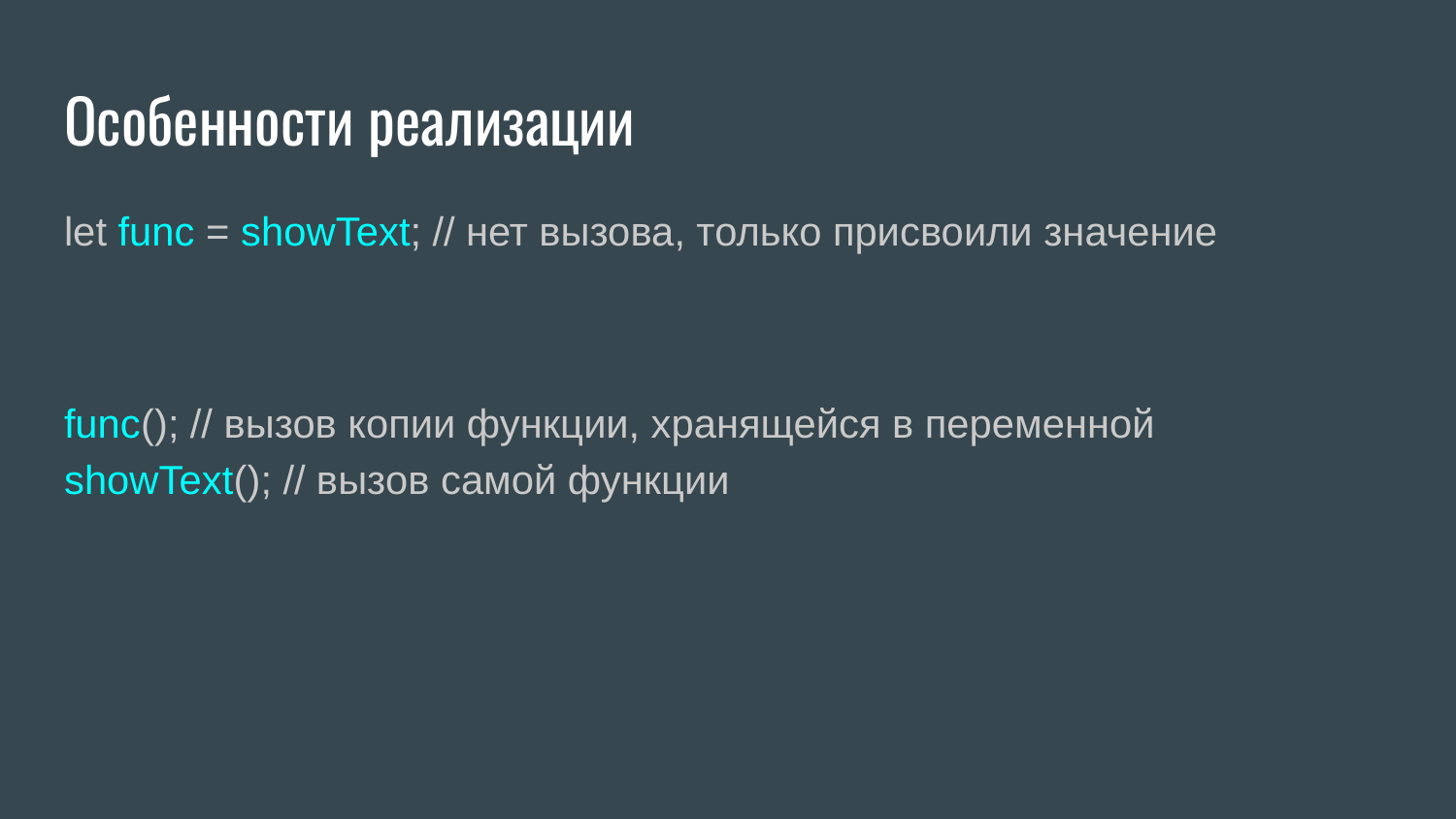

# Особенности реализации
let func = showText; // нет вызова, только присвоили значение
func(); // вызов копии функции, хранящейся в переменной
showText(); // вызов самой функции